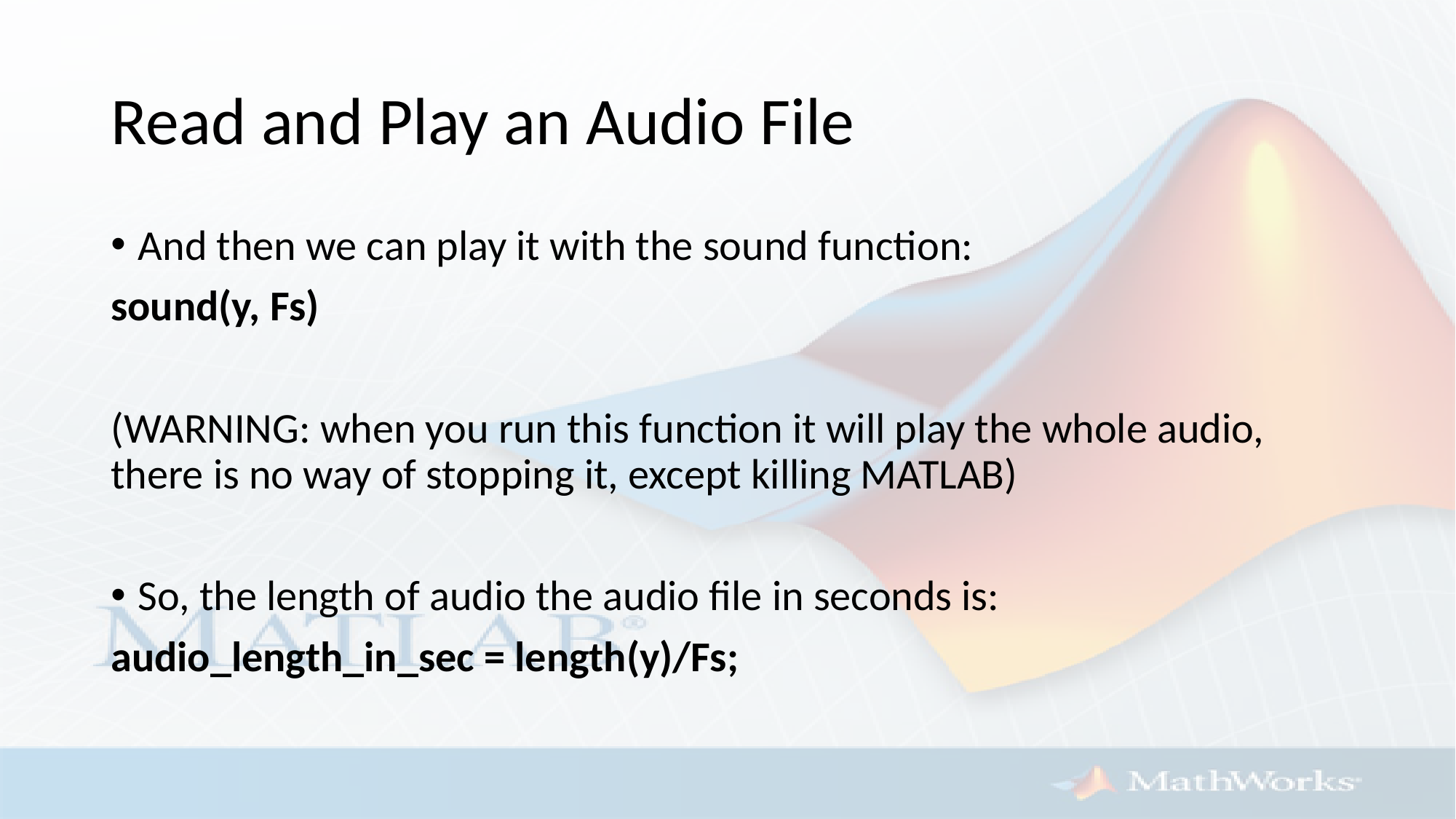

# Read and Play an Audio File
And then we can play it with the sound function:
sound(y, Fs)

(WARNING: when you run this function it will play the whole audio, there is no way of stopping it, except killing MATLAB)

So, the length of audio the audio file in seconds is:
audio_length_in_sec = length(y)/Fs;